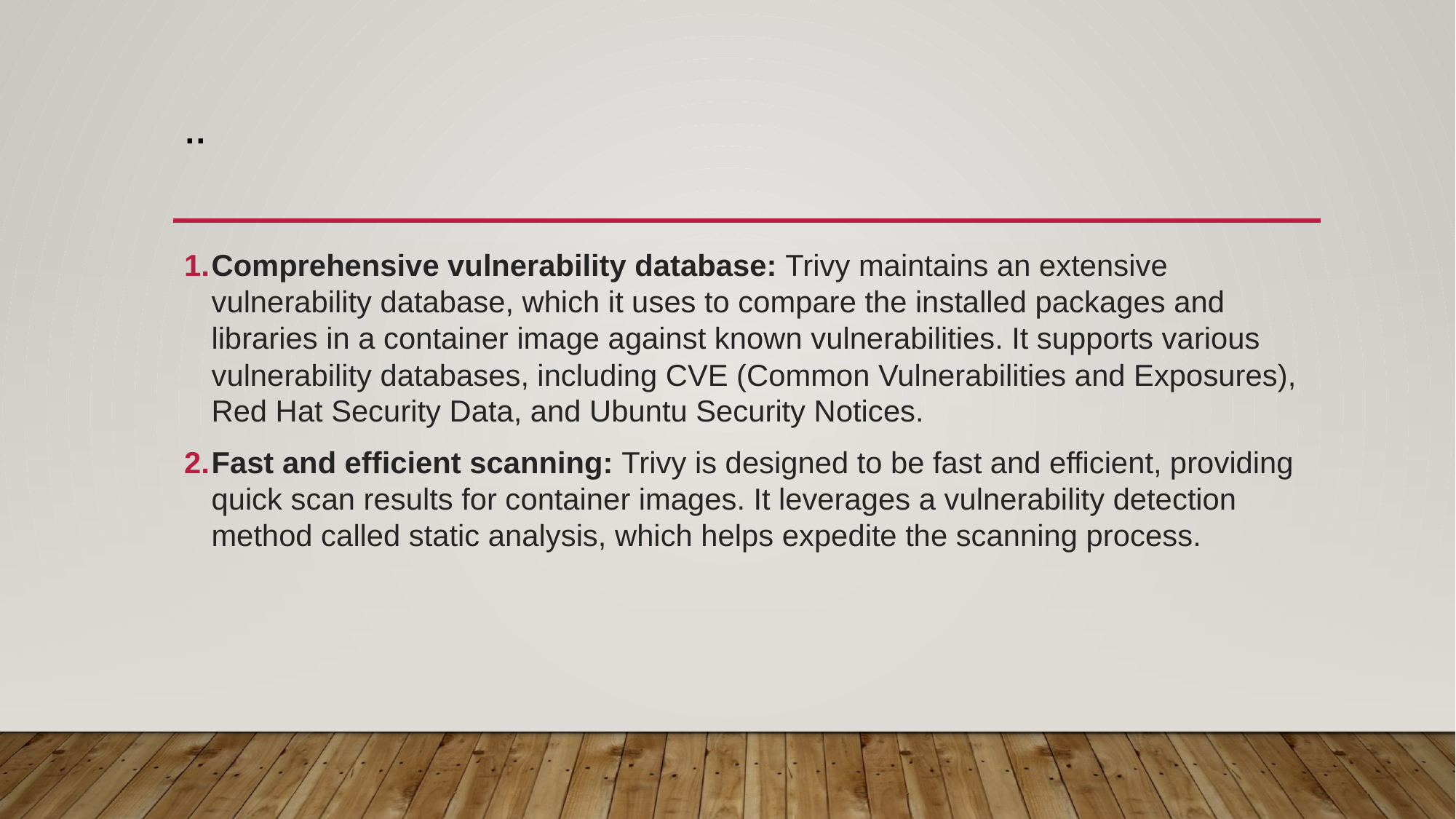

# ..
Comprehensive vulnerability database: Trivy maintains an extensive vulnerability database, which it uses to compare the installed packages and libraries in a container image against known vulnerabilities. It supports various vulnerability databases, including CVE (Common Vulnerabilities and Exposures), Red Hat Security Data, and Ubuntu Security Notices.
Fast and efficient scanning: Trivy is designed to be fast and efficient, providing quick scan results for container images. It leverages a vulnerability detection method called static analysis, which helps expedite the scanning process.